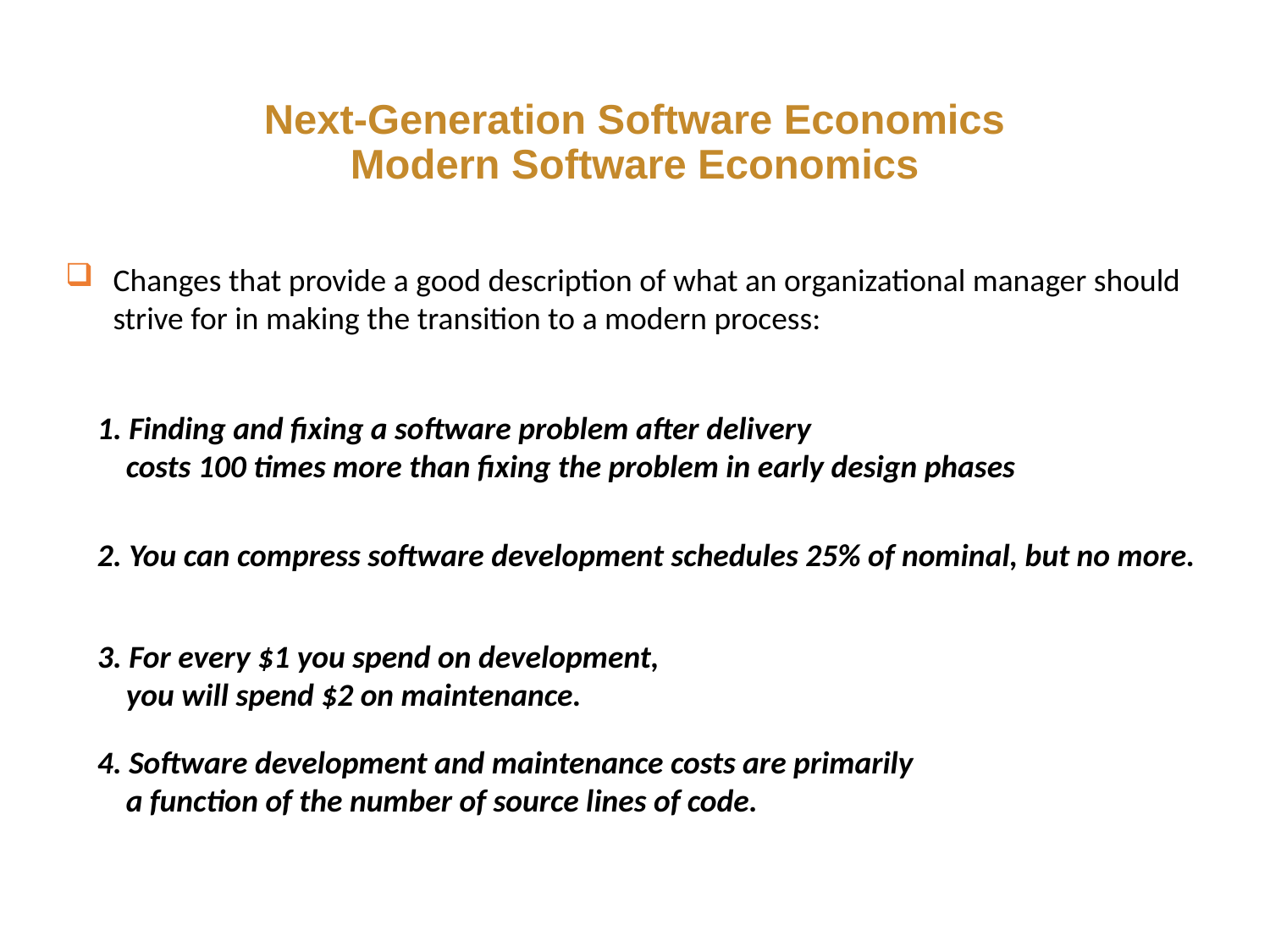

# Next-Generation Software Economics Modern Software Economics
Changes that provide a good description of what an organizational manager should strive for in making the transition to a modern process:
1. Finding and fixing a software problem after delivery
    costs 100 times more than fixing the problem in early design phases
2. You can compress software development schedules 25% of nominal, but no more.
3. For every $1 you spend on development,
    you will spend $2 on maintenance.
4. Software development and maintenance costs are primarily
    a function of the number of source lines of code.